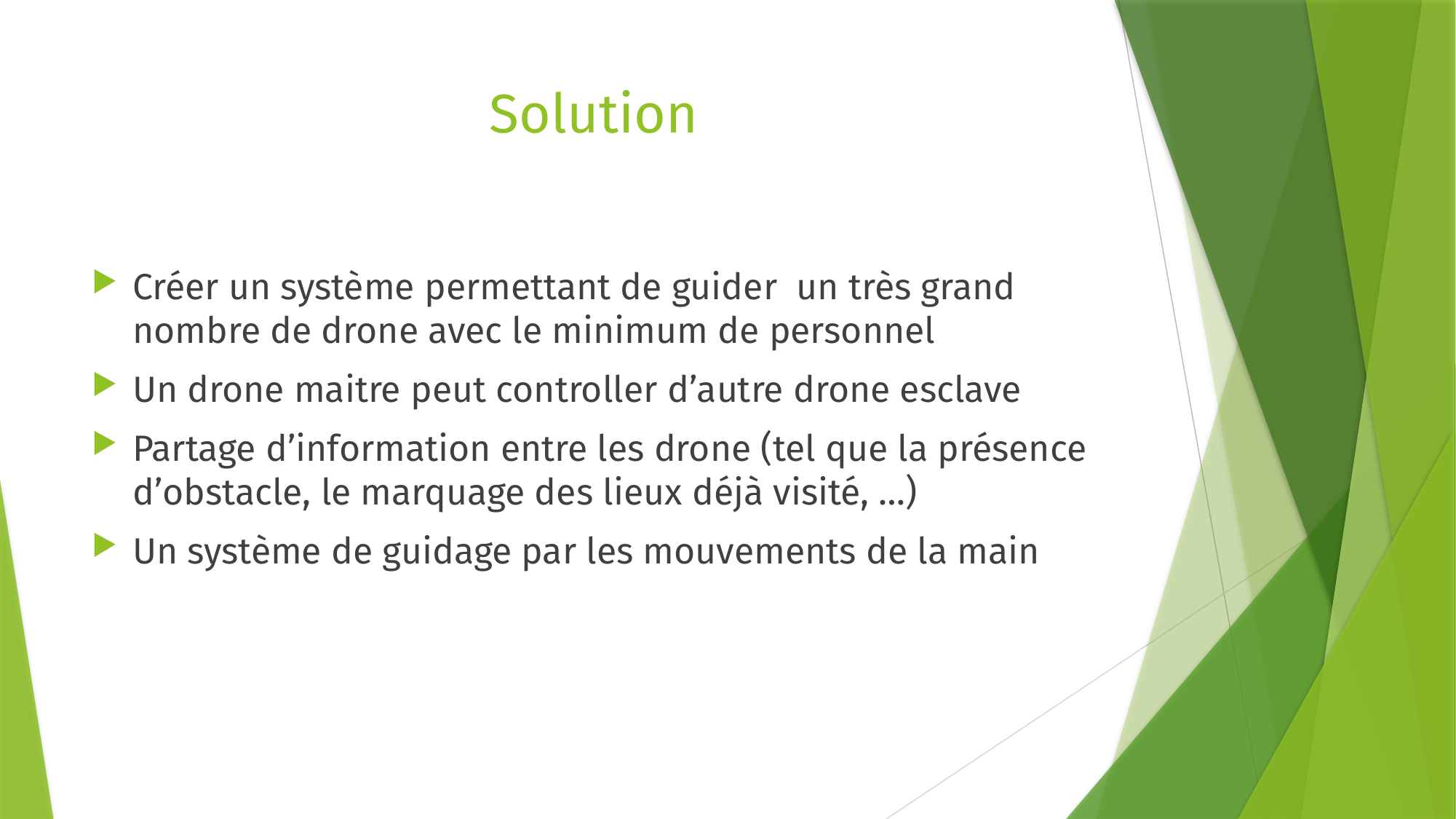

# Solution
Créer un système permettant de guider  un très grand nombre de drone avec le minimum de personnel
Un drone maitre peut controller d’autre drone esclave
Partage d’information entre les drone (tel que la présence d’obstacle, le marquage des lieux déjà visité, …)
Un système de guidage par les mouvements de la main